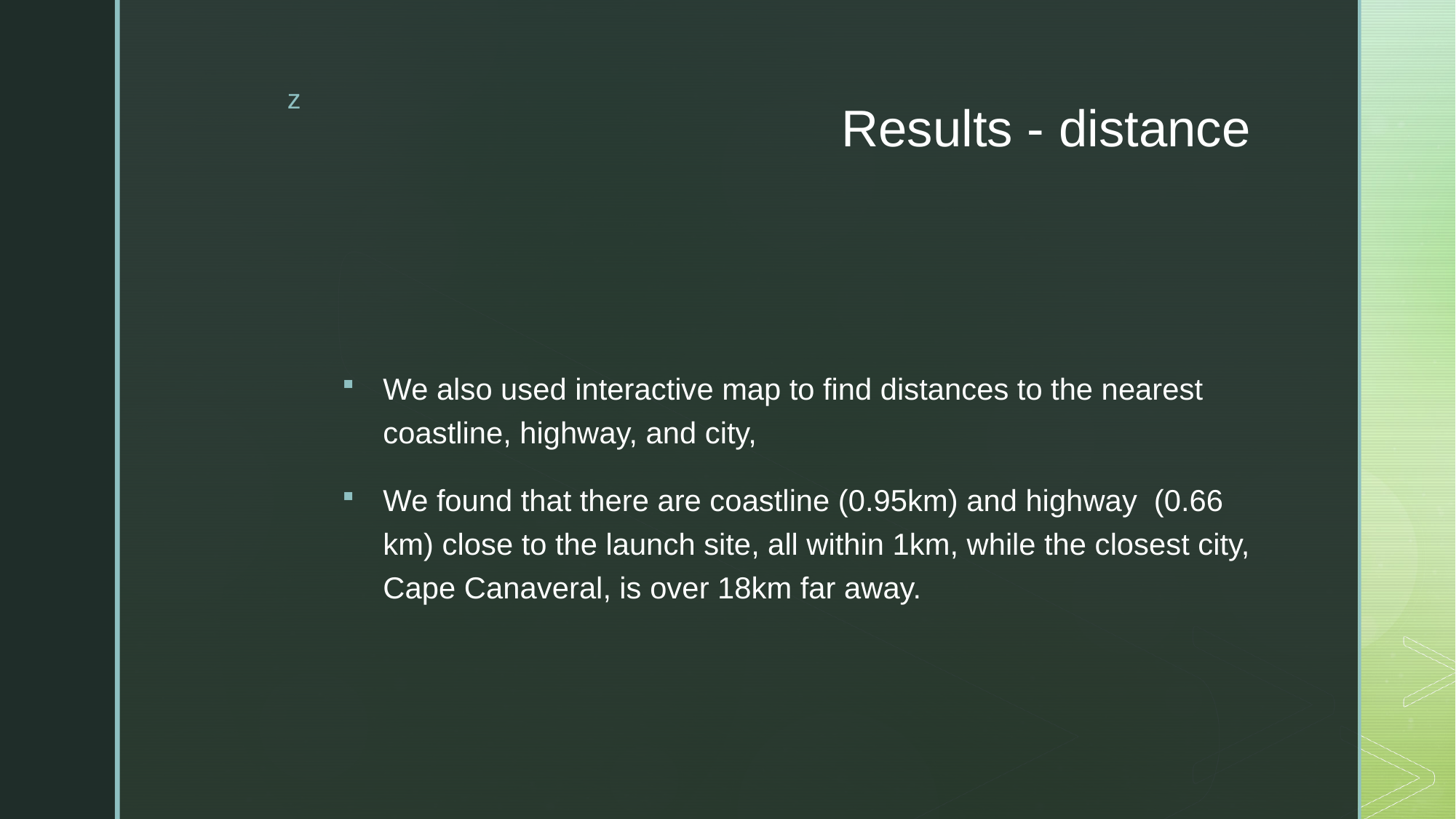

# Results - distance
We also used interactive map to find distances to the nearest coastline, highway, and city,
We found that there are coastline (0.95km) and highway  (0.66 km) close to the launch site, all within 1km, while the closest city, Cape Canaveral, is over 18km far away.